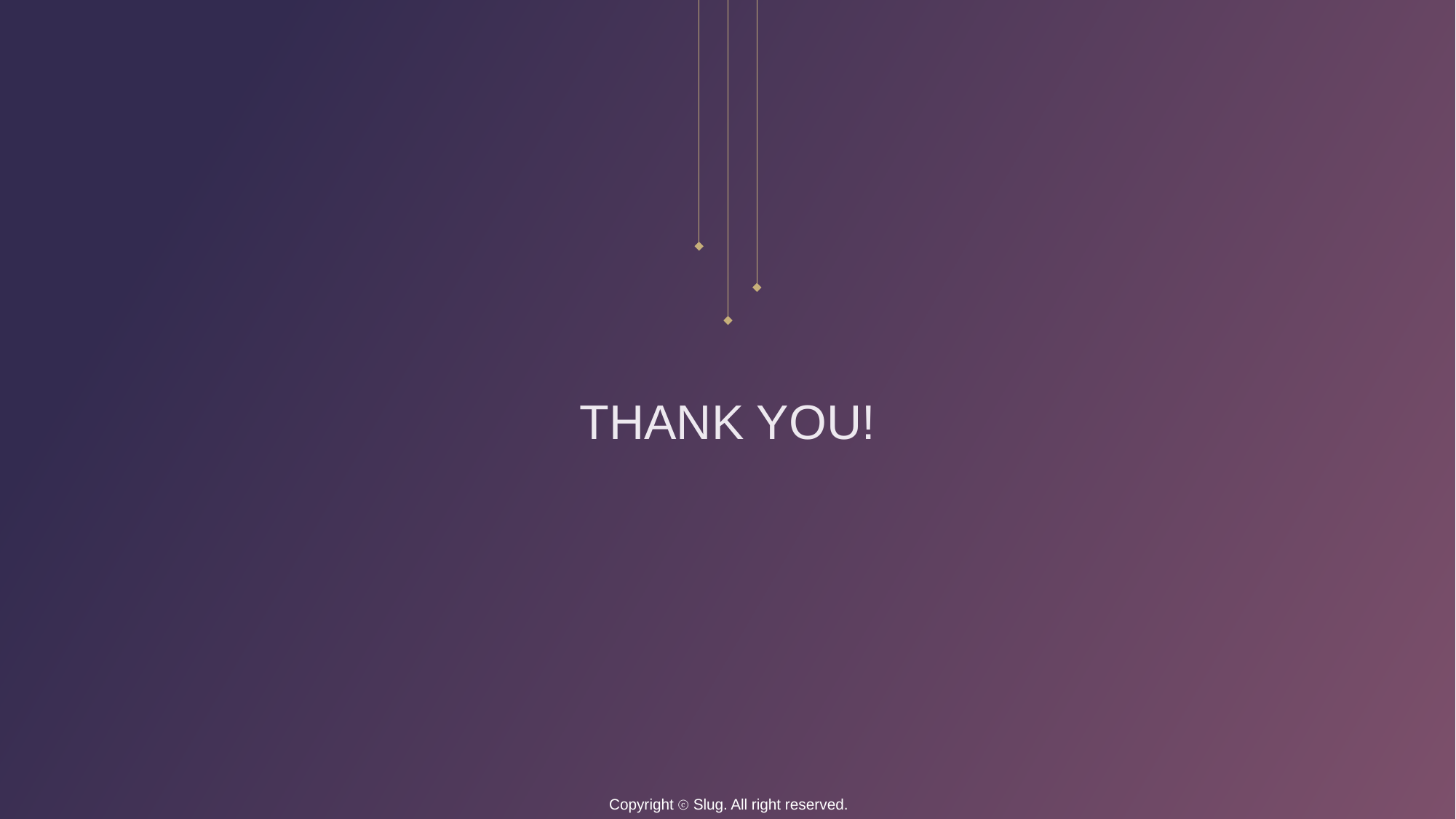

THANK YOU!
Copyright ⓒ Slug. All right reserved.